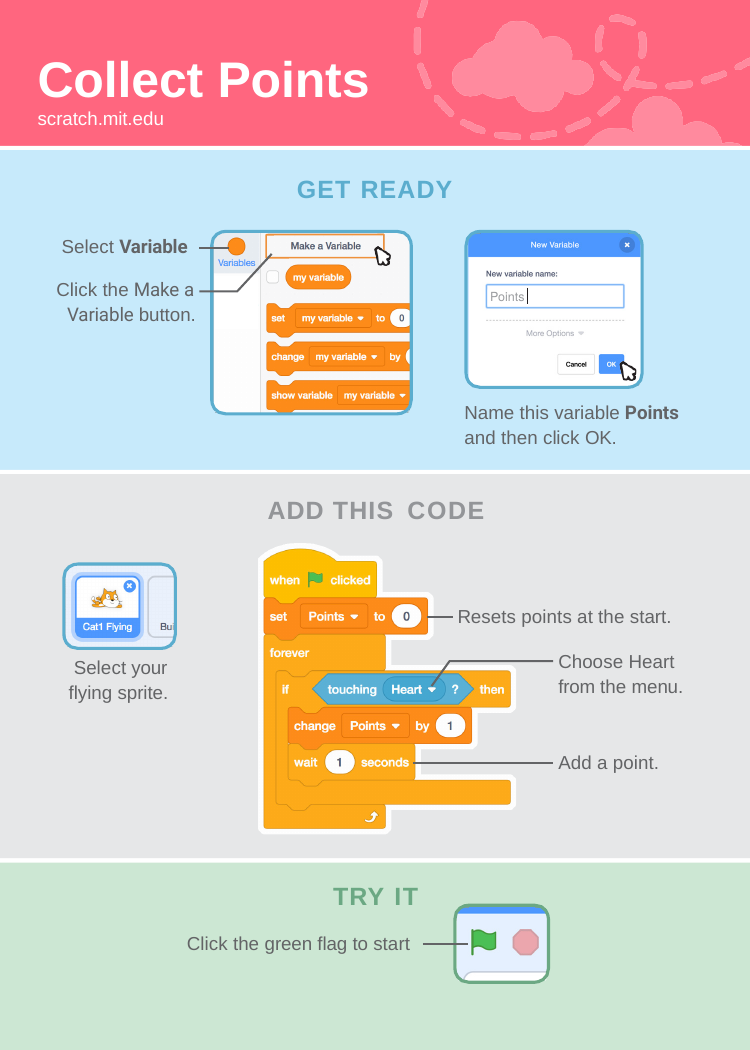

# Collect Points
scratch.mit.edu

GET READY

Select Variable

Click the Make a  Variable button.

Points

Name this variable Points
and then click OK.

ADD THIS CODE

Resets points at the start.

Choose Heart  from the menu.
Select your  flying sprite.

Add a point.

TRY IT

Click the green flag to start